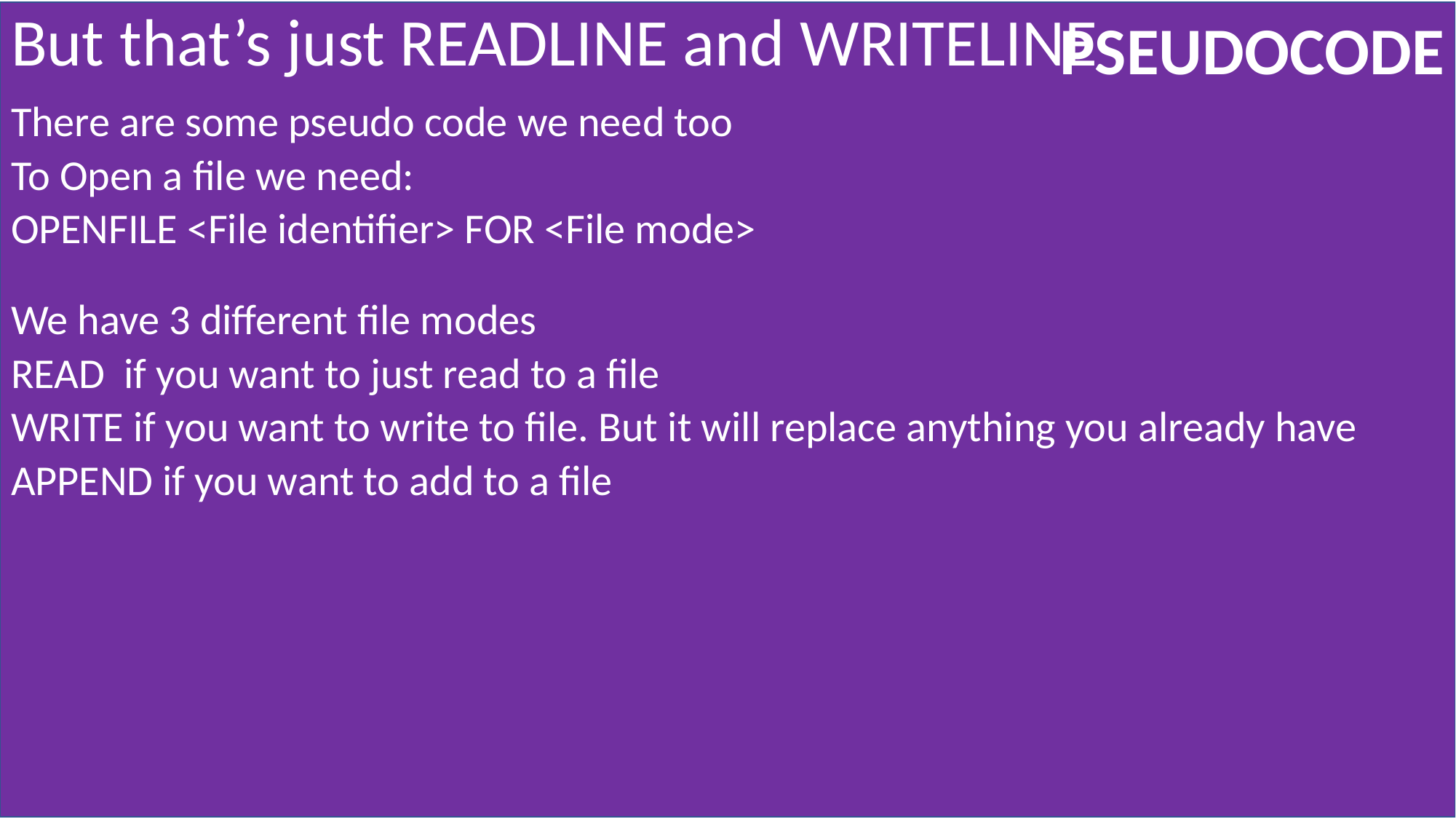

# But that’s just READLINE and WRITELINE
There are some pseudo code we need too
To Open a file we need:
OPENFILE <File identifier> FOR <File mode>
We have 3 different file modes
READ  if you want to just read to a file
WRITE if you want to write to file. But it will replace anything you already have
APPEND if you want to add to a file